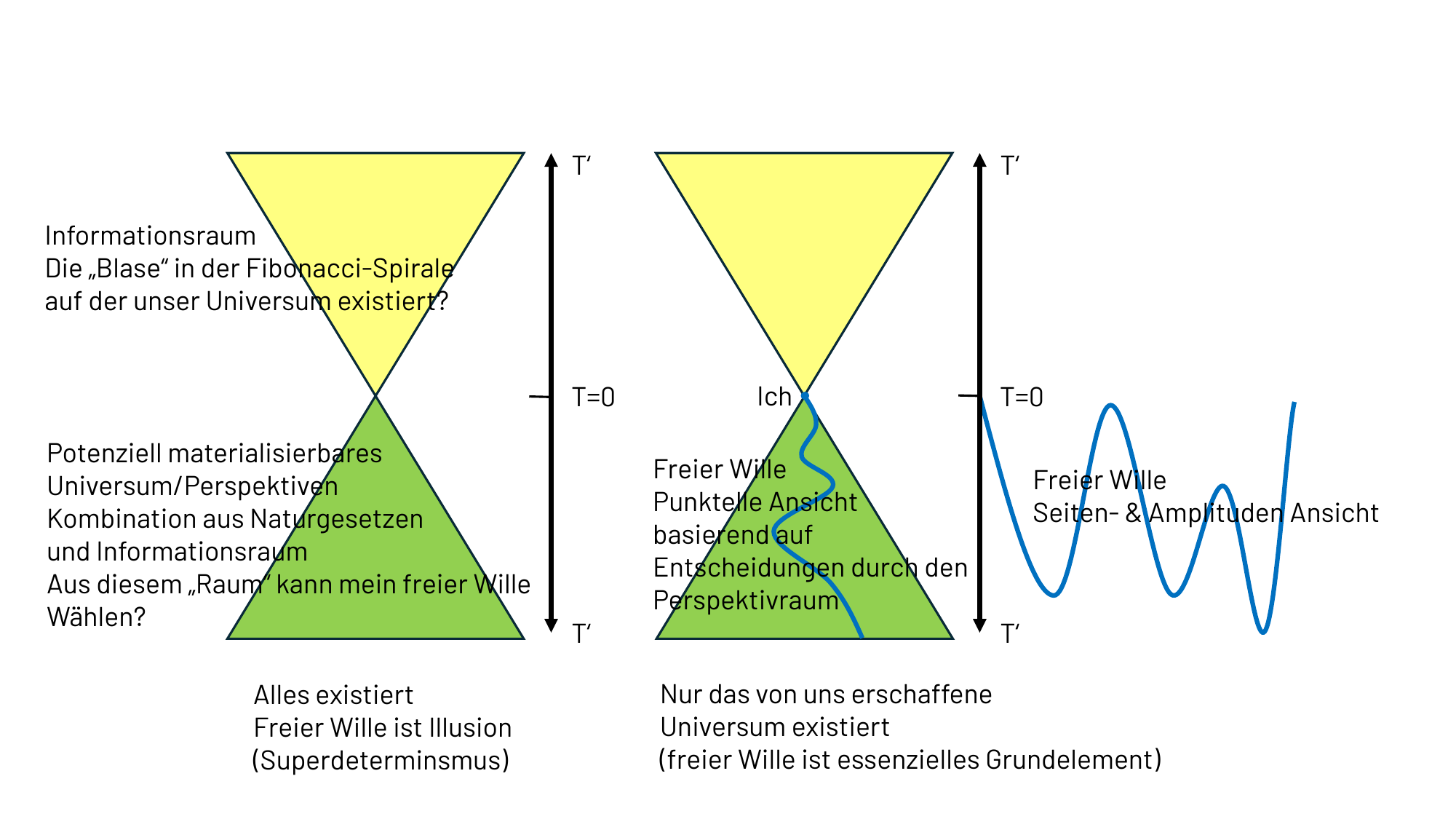

T‘
T‘

Informationsraum
Die „Blase“ in der Fibonacci-Spirale
auf der unser Universum existiert?

Ich
T=0
T=0

Potenziell materialisierbares
Universum/Perspektiven
Kombination aus Naturgesetzen
und Informationsraum
Aus diesem „Raum“ kann mein freier Wille
Wählen?
Freier Wille
Punktelle Ansicht basierend auf
Entscheidungen durch den Perspektivraum
Freier Wille
Seiten- & Amplituden Ansicht
T‘
T‘
Nur das von uns erschaffene
Universum existiert
(freier Wille ist essenzielles Grundelement)
Alles existiert
Freier Wille ist Illusion
(Superdeterminsmus)